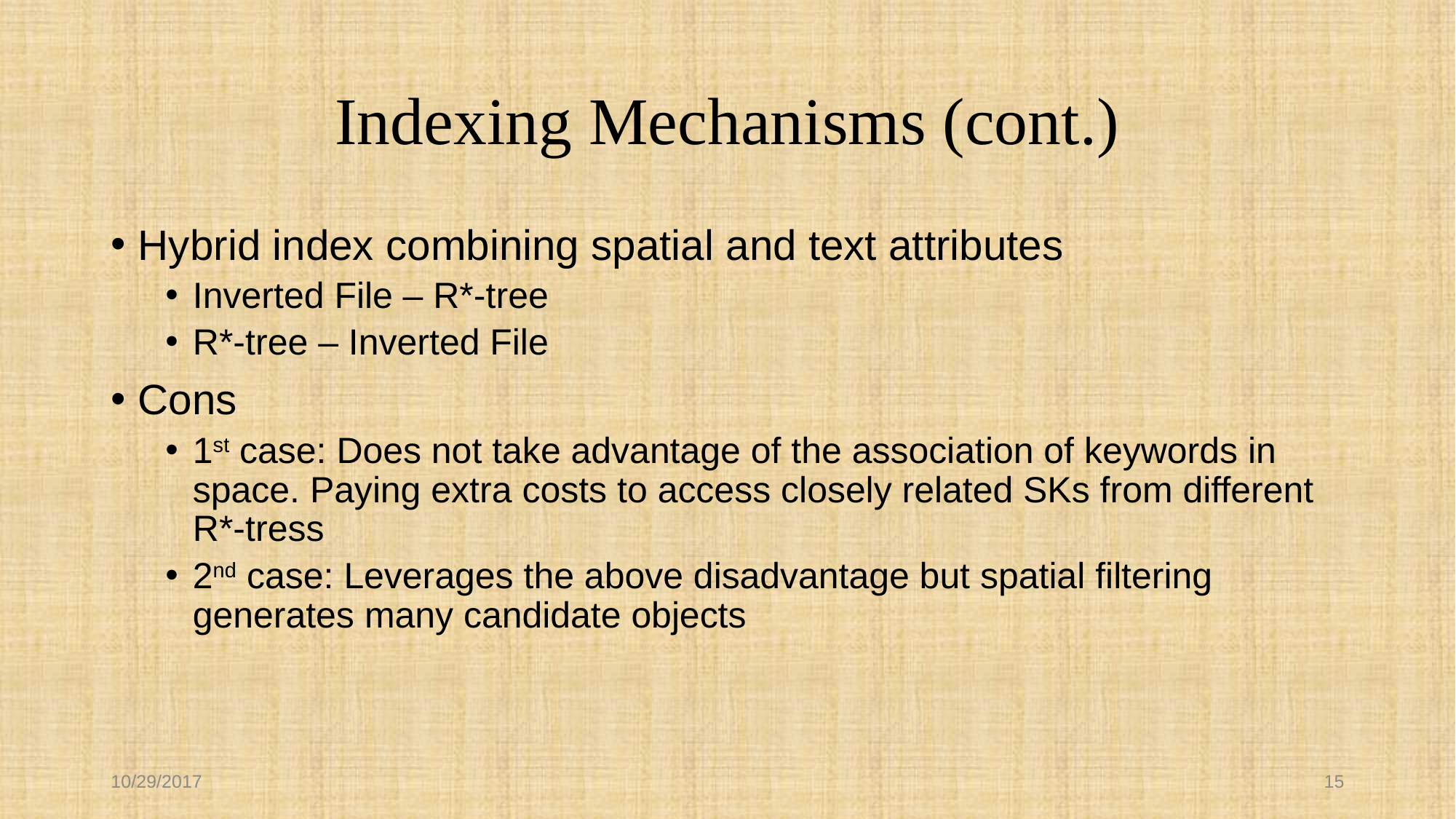

# Indexing Mechanisms (cont.)
Hybrid index combining spatial and text attributes
Inverted File – R*-tree
R*-tree – Inverted File
Cons
1st case: Does not take advantage of the association of keywords in space. Paying extra costs to access closely related SKs from different R*-tress
2nd case: Leverages the above disadvantage but spatial filtering generates many candidate objects

10/29/2017
15